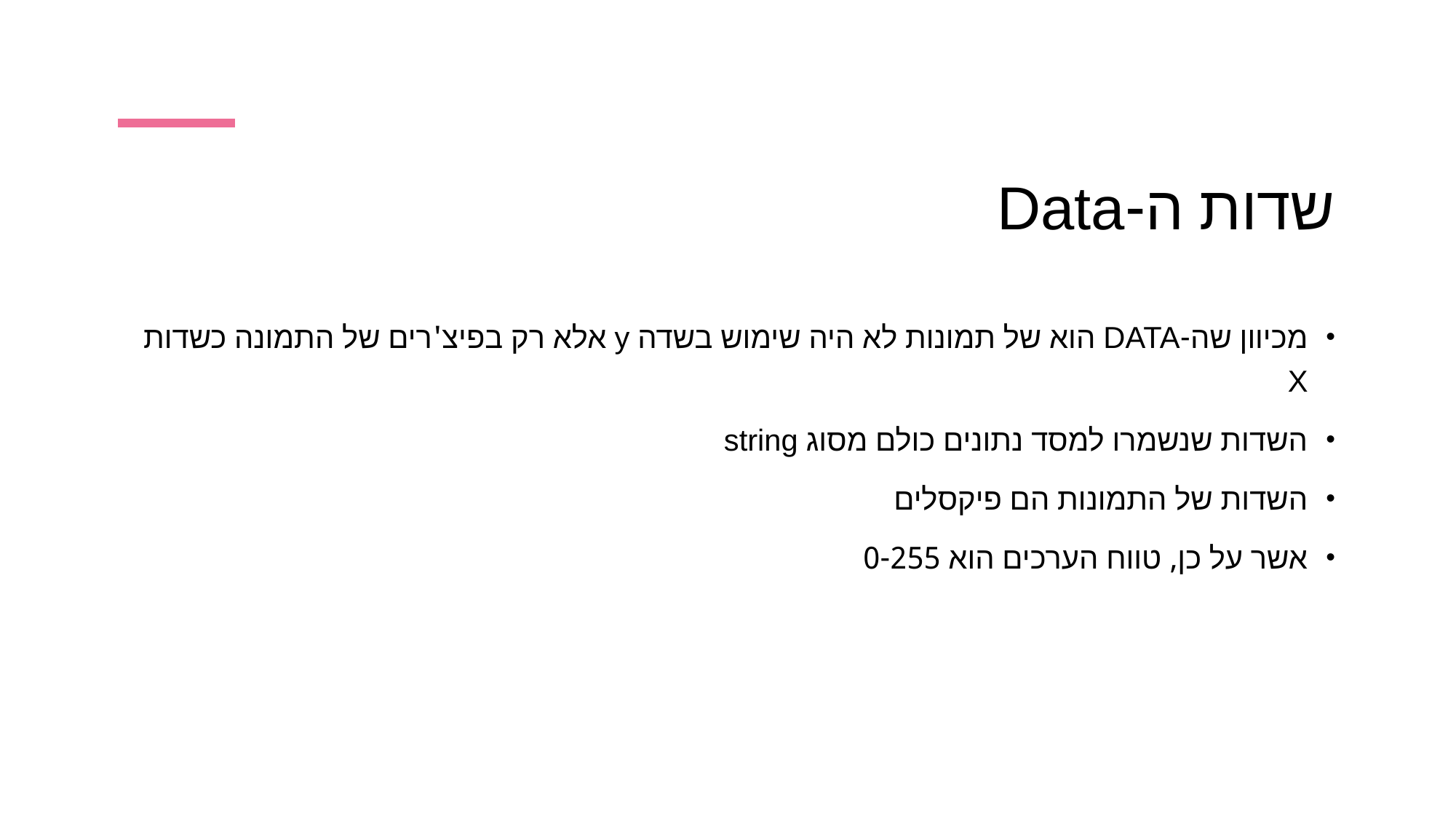

# שדות ה-Data
מכיוון שה-DATA הוא של תמונות לא היה שימוש בשדה y אלא רק בפיצ'רים של התמונה כשדות X
השדות שנשמרו למסד נתונים כולם מסוג string
השדות של התמונות הם פיקסלים
אשר על כן, טווח הערכים הוא 0-255